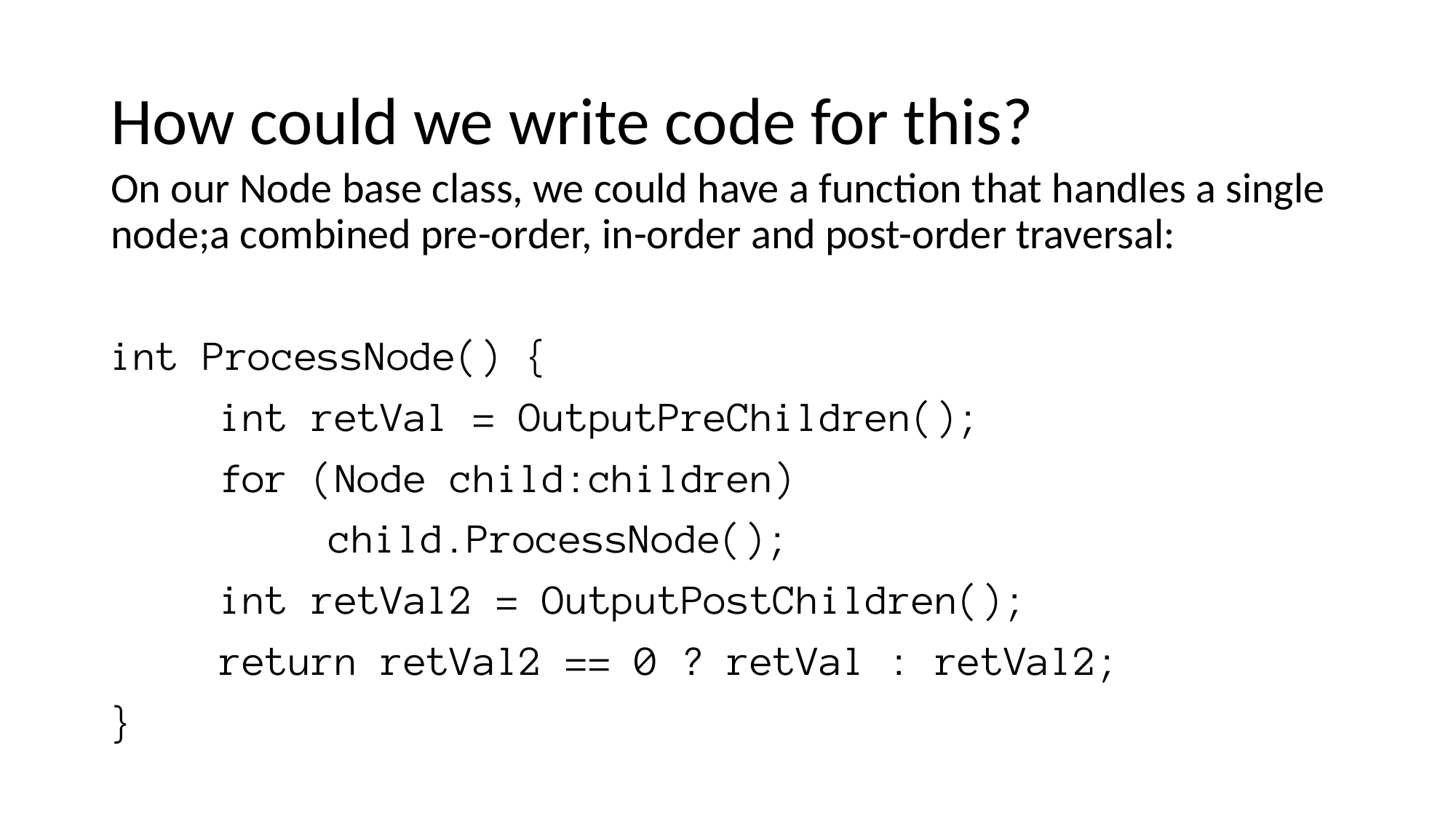

# How could we write code for this?
On our Node base class, we could have a function that handles a single node;a combined pre-order, in-order and post-order traversal:

int ProcessNode() {
	int retVal = OutputPreChildren();
	for (Node child:children)
		child.ProcessNode();
	int retVal2 = OutputPostChildren();
	return retVal2 == 0 ? retVal : retVal2;
}